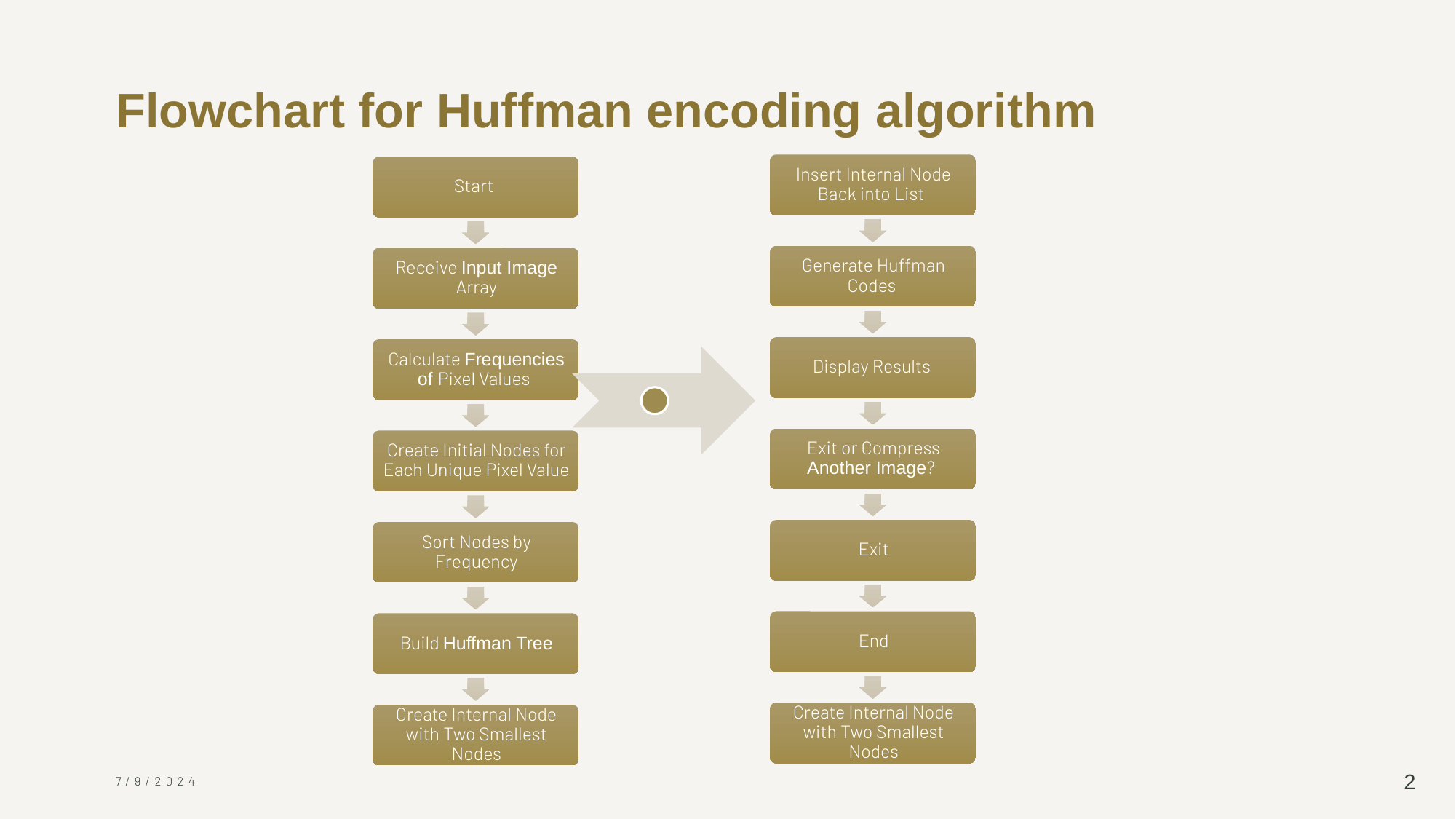

# Flowchart for Huffman encoding algorithm
Insert Internal Node Back into List

Generate Huffman Codes

Display Results

Exit or Compress Another Image?

Exit

End

Create Internal Node with Two Smallest Nodes
Start

Receive Input Image Array

Calculate Frequencies of Pixel Values

Create Initial Nodes for Each Unique Pixel Value

Sort Nodes by Frequency

Build Huffman Tree

Create Internal Node with Two Smallest Nodes

7/9/2024

2